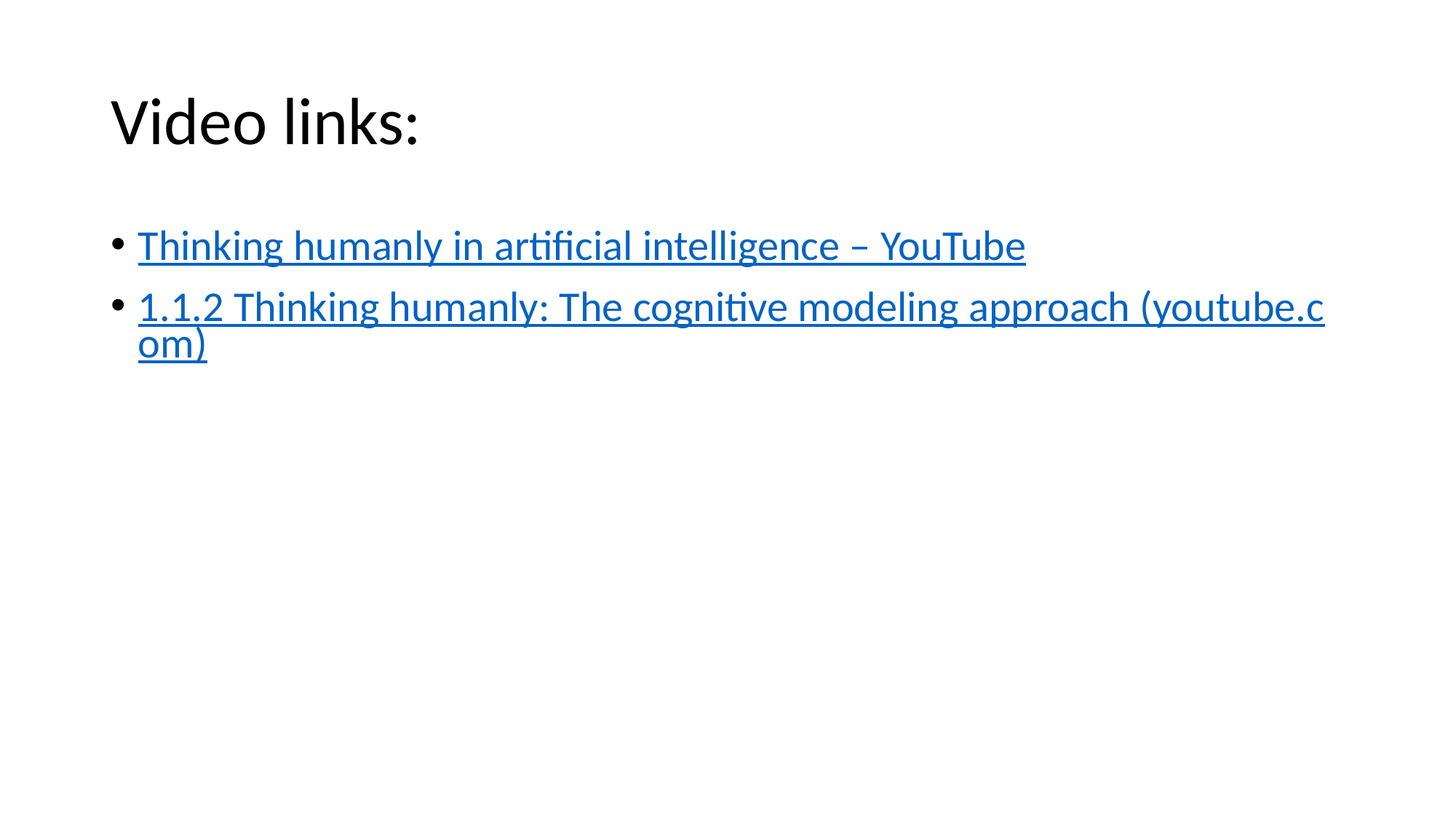

# Video links:
Thinking humanly in artificial intelligence – YouTube
1.1.2 Thinking humanly: The cognitive modeling approach (youtube.com)